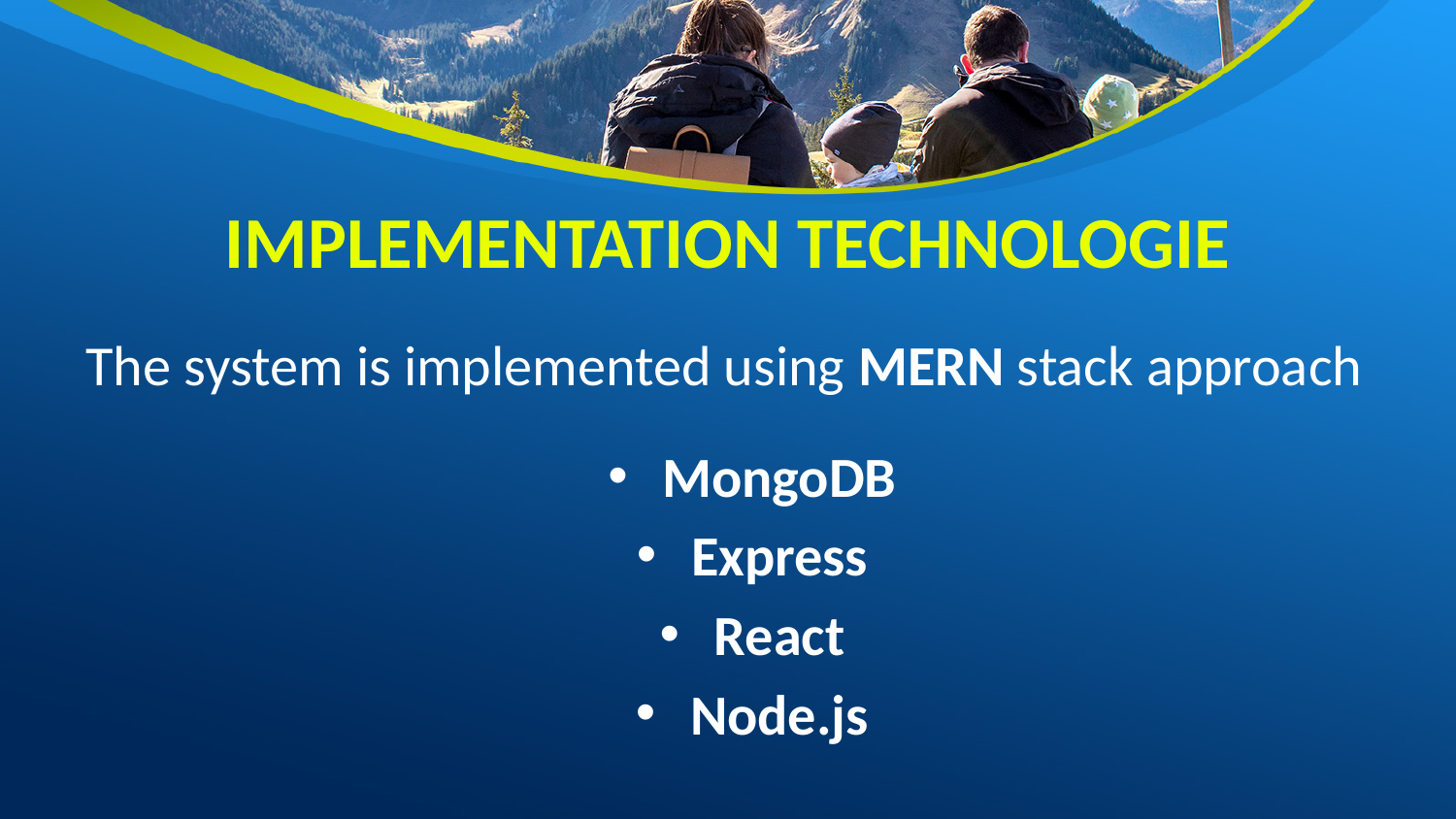

# IMPLEMENTATION TECHNOLOGIE
The system is implemented using MERN stack approach
MongoDB
Express
React
Node.js